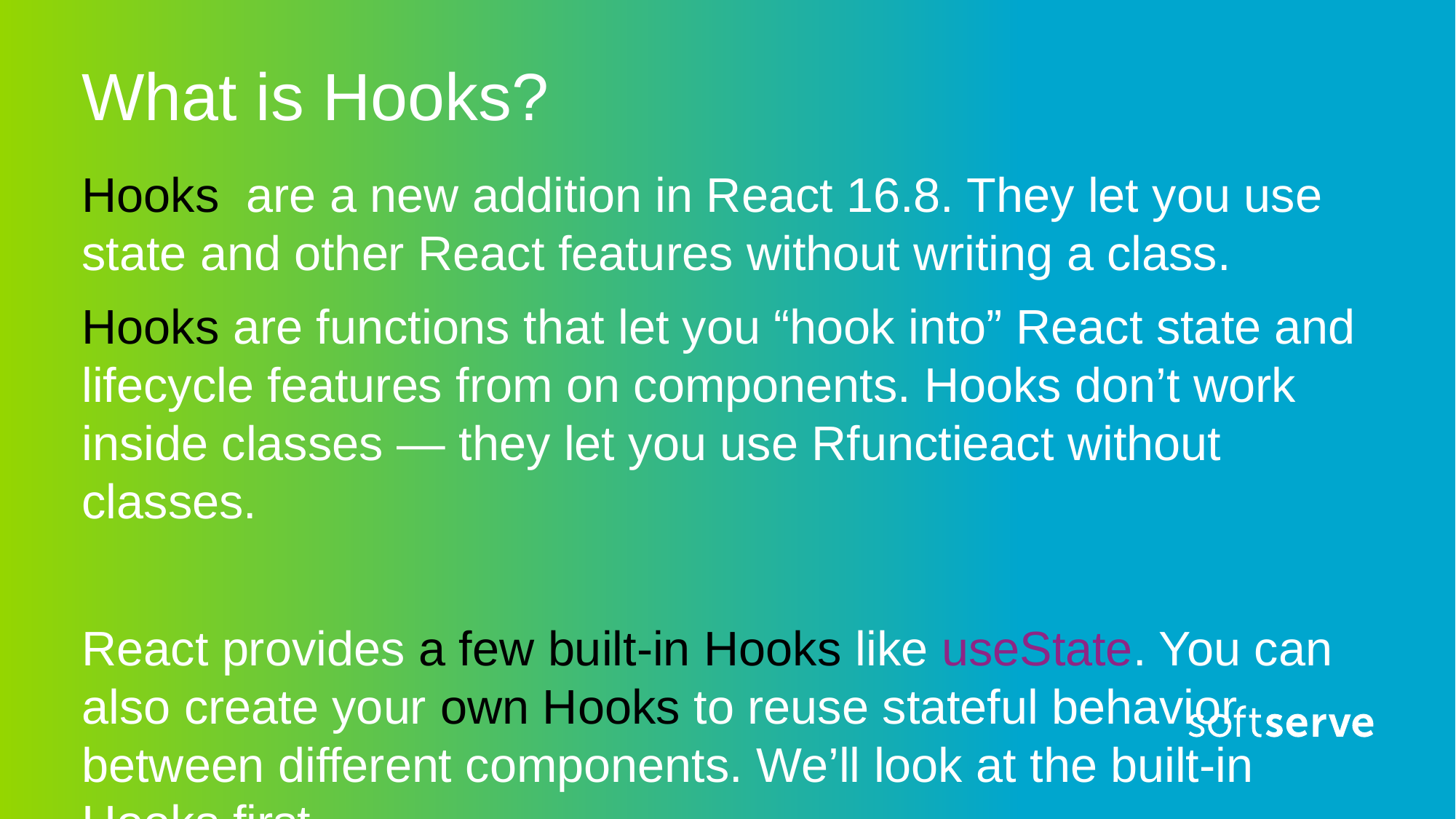

# What is Hooks?
Hooks  are a new addition in React 16.8. They let you use state and other React features without writing a class.
Hooks are functions that let you “hook into” React state and lifecycle features from on components. Hooks don’t work inside classes — they let you use Rfunctieact without classes.

React provides a few built-in Hooks like useState. You can also create your own Hooks to reuse stateful behavior between different components. We’ll look at the built-in Hooks first.